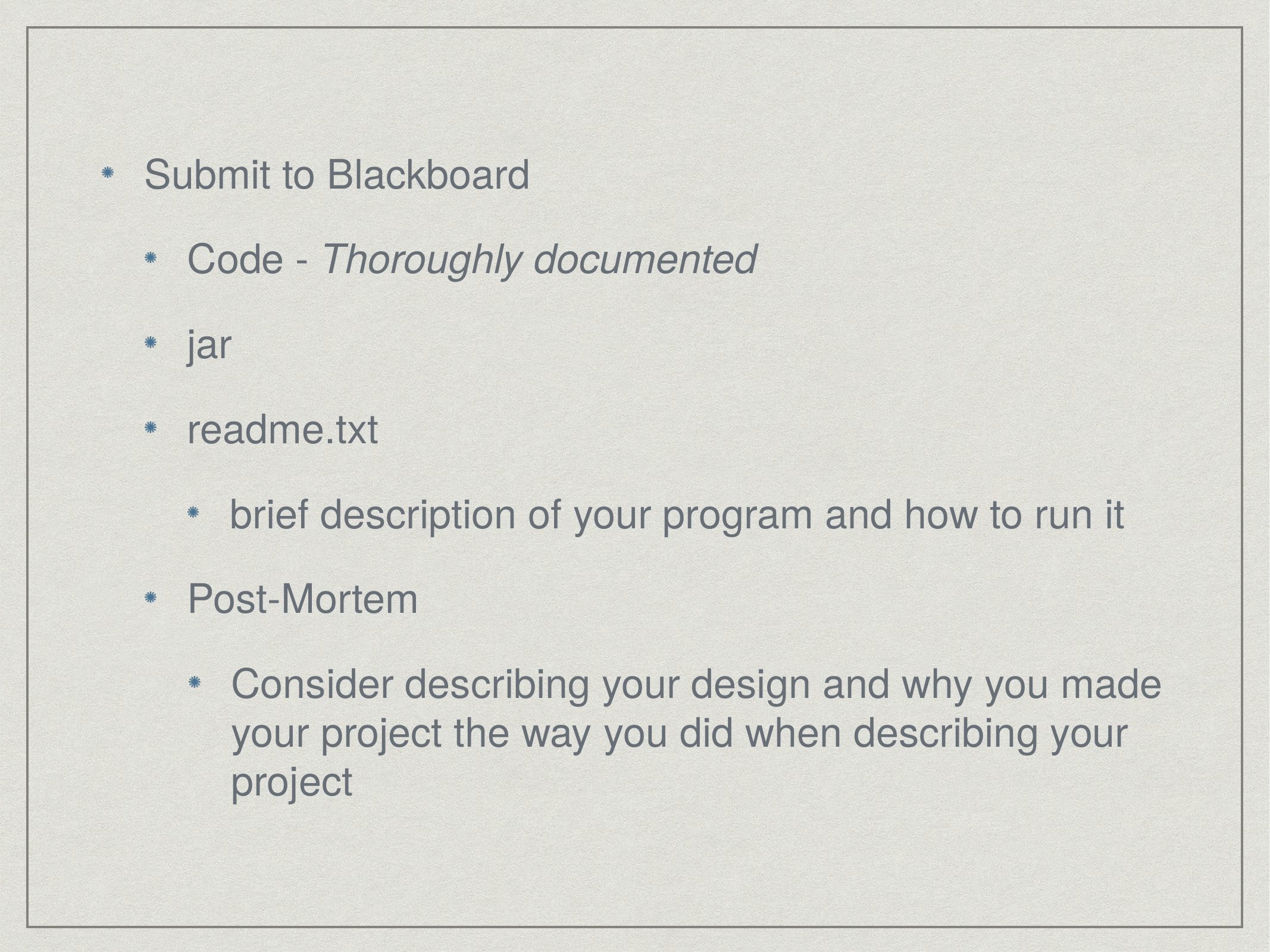

Submit to Blackboard
Code - Thoroughly documented
jar
readme.txt
brief description of your program and how to run it
Post-Mortem
Consider describing your design and why you made your project the way you did when describing your project